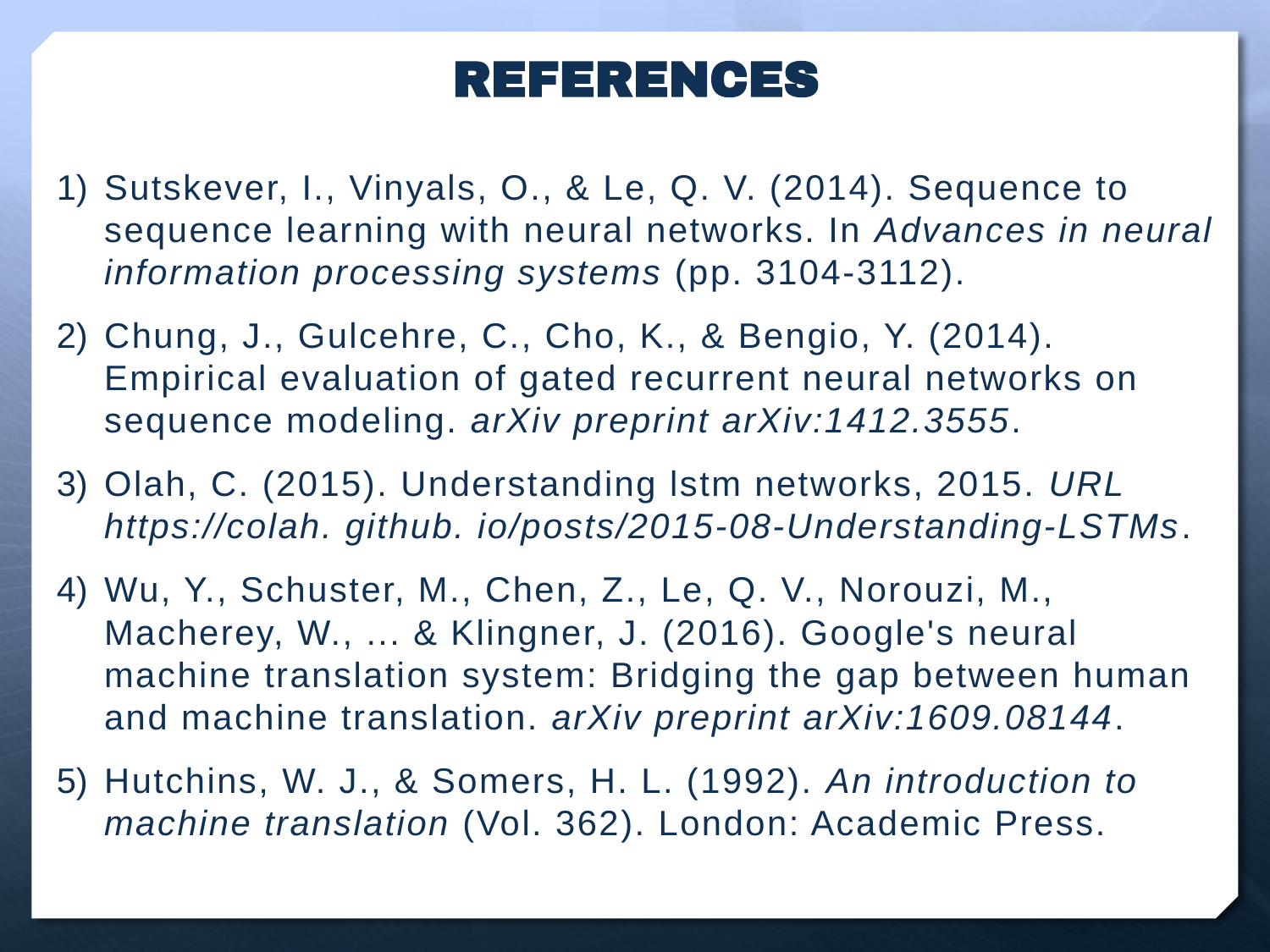

References

Sutskever, I., Vinyals, O., & Le, Q. V. (2014). Sequence to sequence learning with neural networks. In Advances in neural information processing systems (pp. 3104-3112).
Chung, J., Gulcehre, C., Cho, K., & Bengio, Y. (2014). Empirical evaluation of gated recurrent neural networks on sequence modeling. arXiv preprint arXiv:1412.3555.
Olah, C. (2015). Understanding lstm networks, 2015. URL https://colah. github. io/posts/2015-08-Understanding-LSTMs.
Wu, Y., Schuster, M., Chen, Z., Le, Q. V., Norouzi, M., Macherey, W., ... & Klingner, J. (2016). Google's neural machine translation system: Bridging the gap between human and machine translation. arXiv preprint arXiv:1609.08144.
Hutchins, W. J., & Somers, H. L. (1992). An introduction to machine translation (Vol. 362). London: Academic Press.